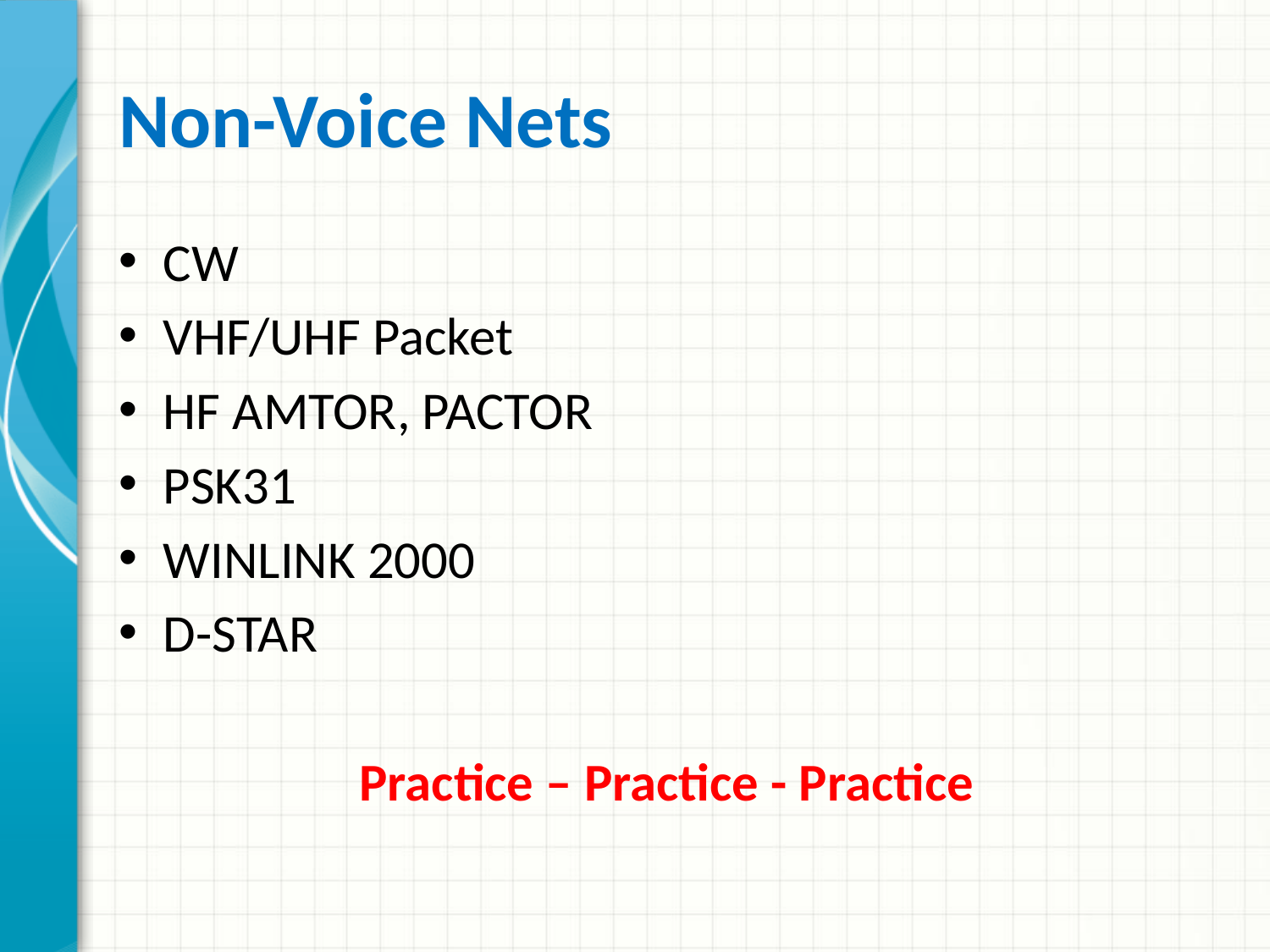

# Non-Voice Nets
CW
VHF/UHF Packet
HF AMTOR, PACTOR
PSK31
WINLINK 2000
D-STAR

Practice – Practice - Practice